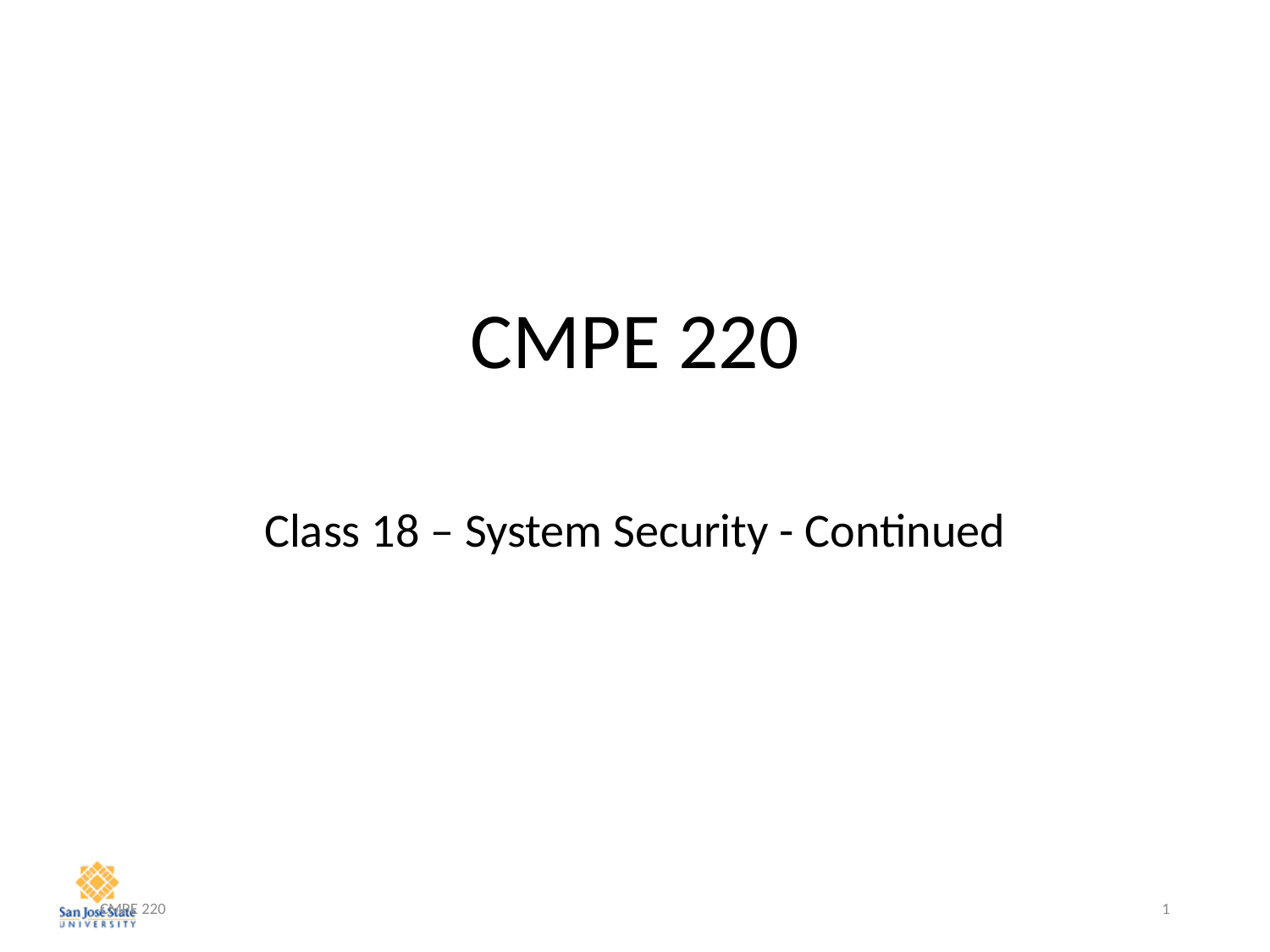

# CMPE 220
Class 18 – System Security - Continued

CMPE 220
1